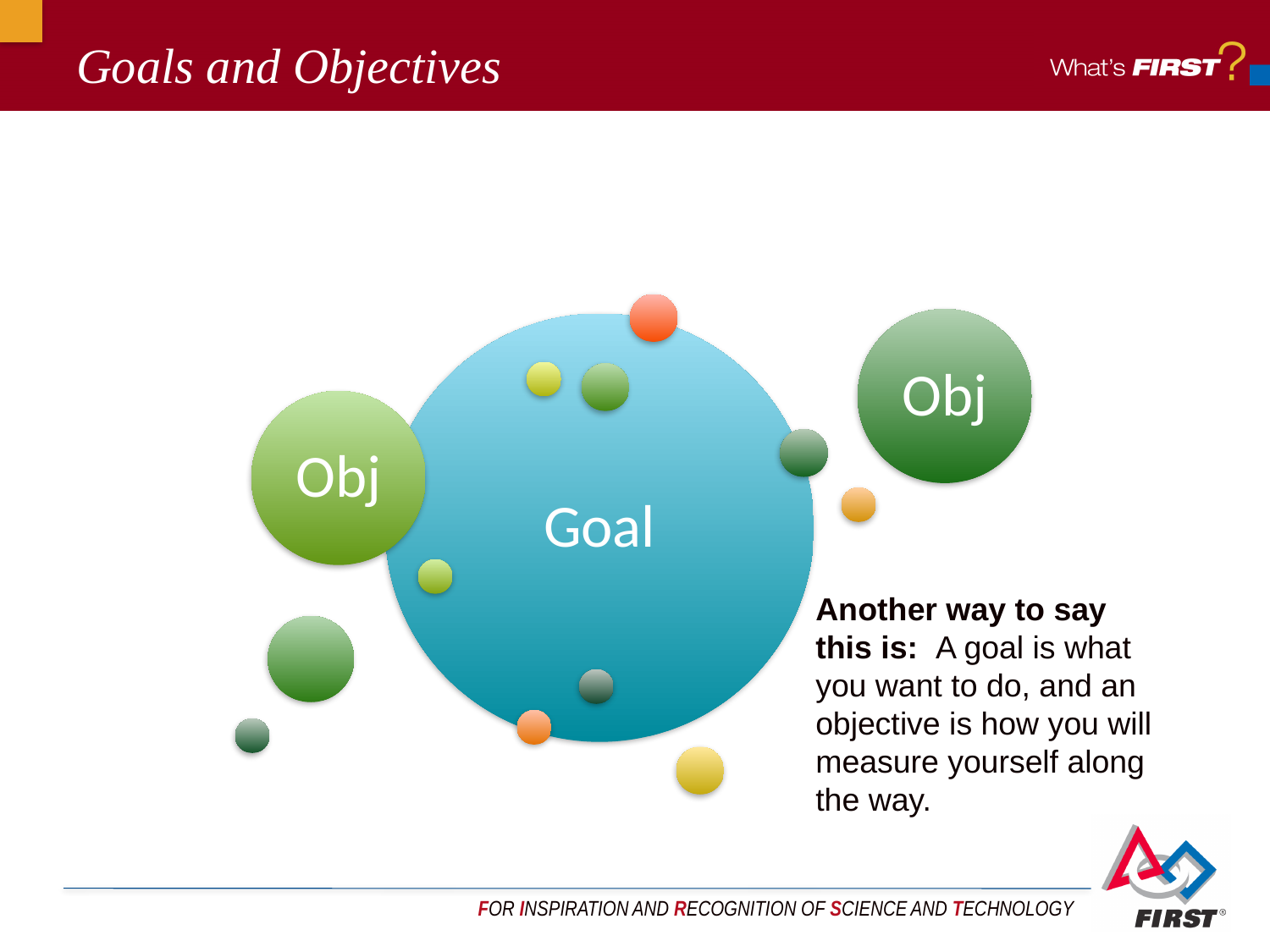

# Goals and Objectives
Goal
Obj
Obj
Another way to say this is:  A goal is what you want to do, and an objective is how you will measure yourself along the way.